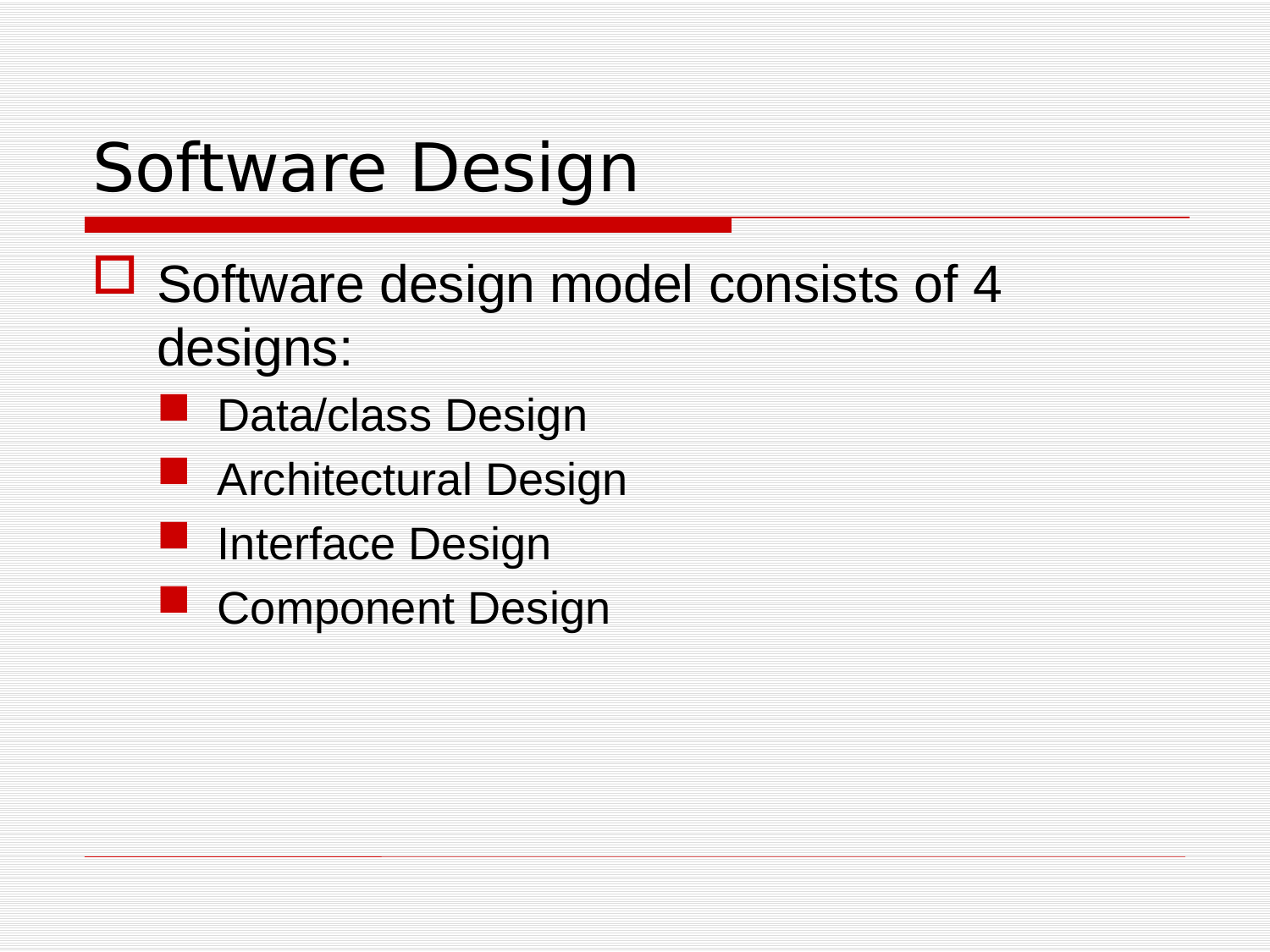

# Software Design
Software design model consists of 4 designs:
Data/class Design
Architectural Design
Interface Design
Component Design